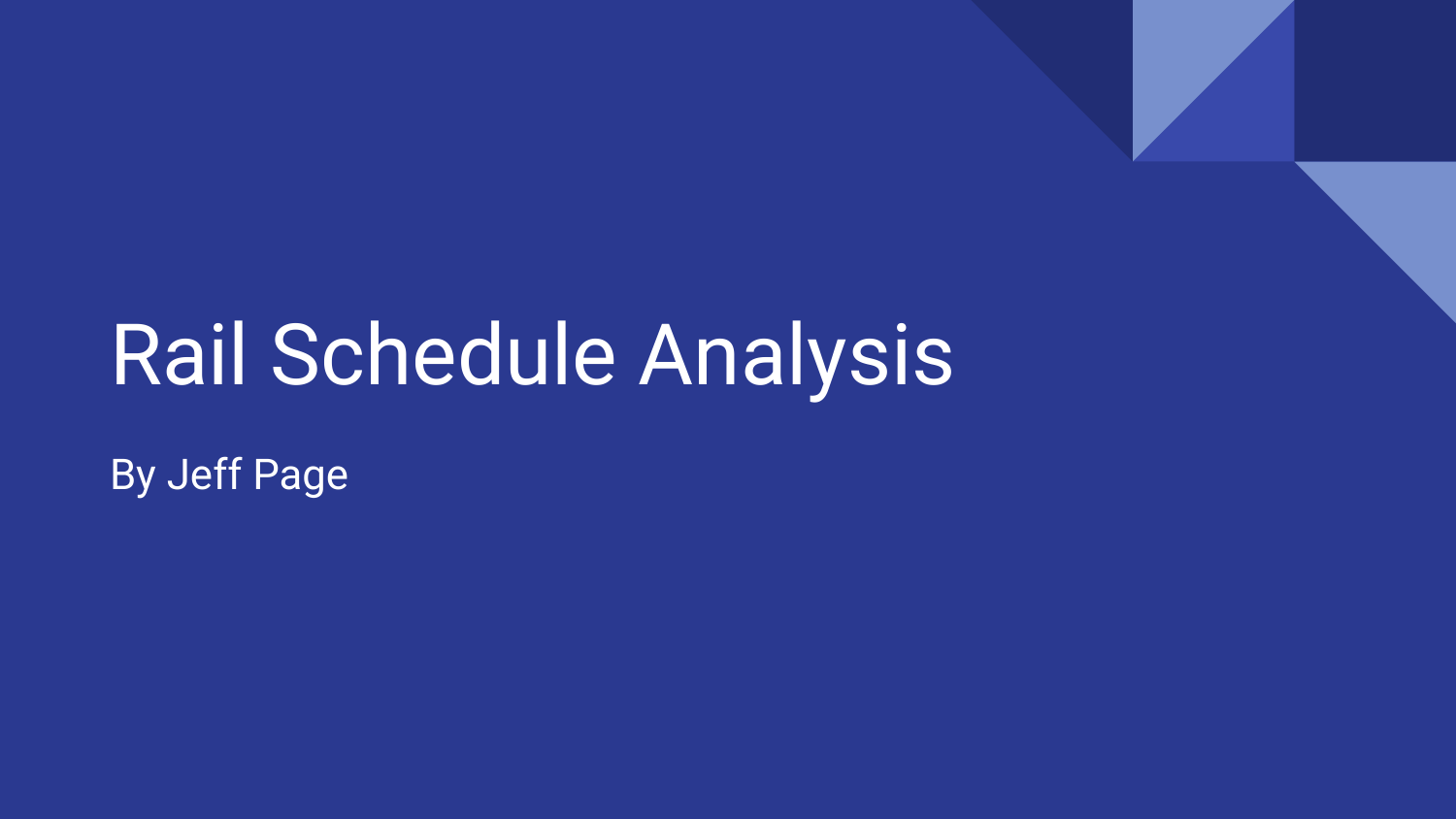

# Rail Schedule Analysis
By Jeff Page